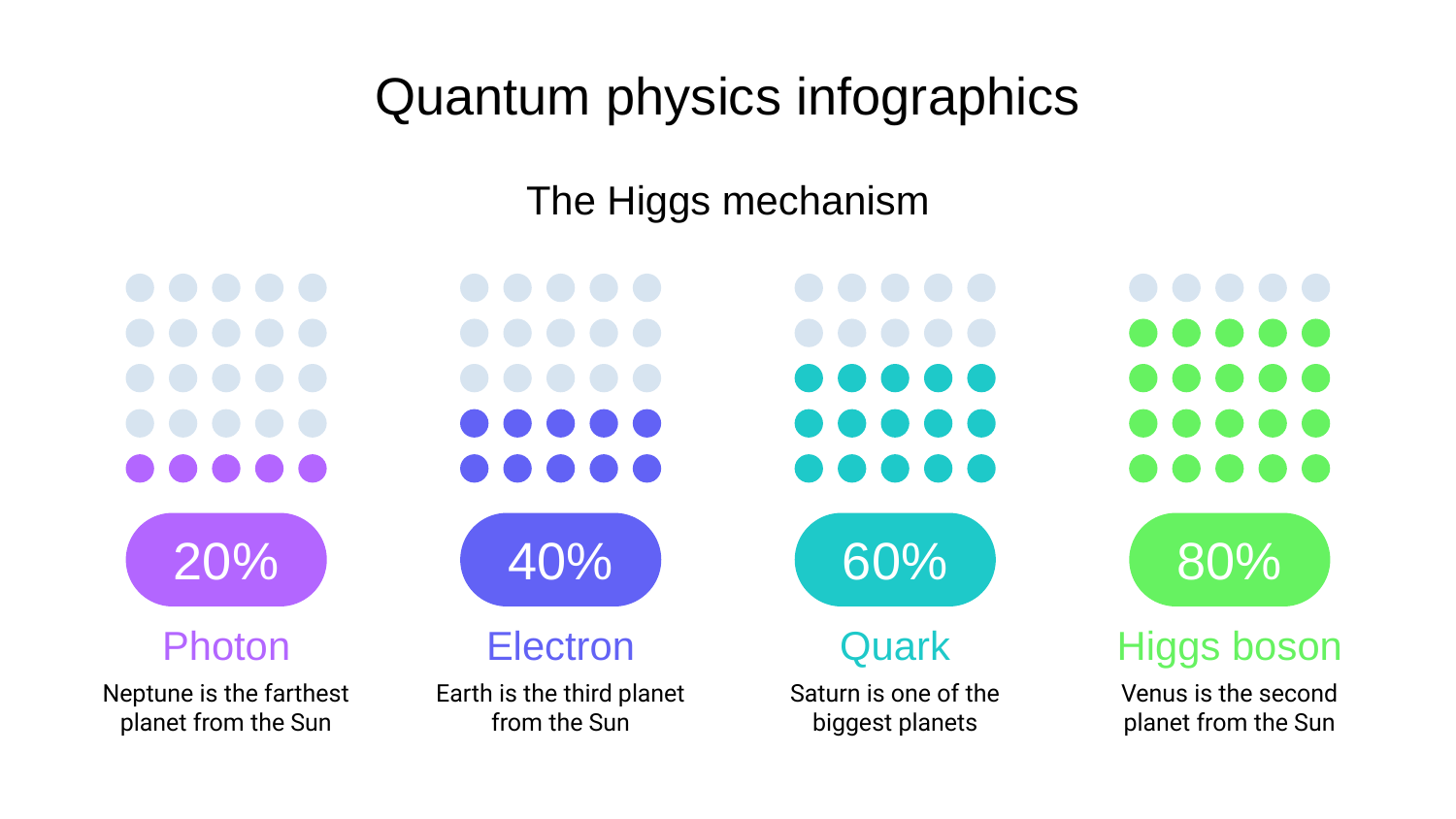

# Quantum physics infographics
The Higgs mechanism

20%
Photon
Neptune is the farthest planet from the Sun
40%
Electron
Earth is the third planet from the Sun
60%
Quark
Saturn is one of the biggest planets
80%
Higgs boson
Venus is the second planet from the Sun